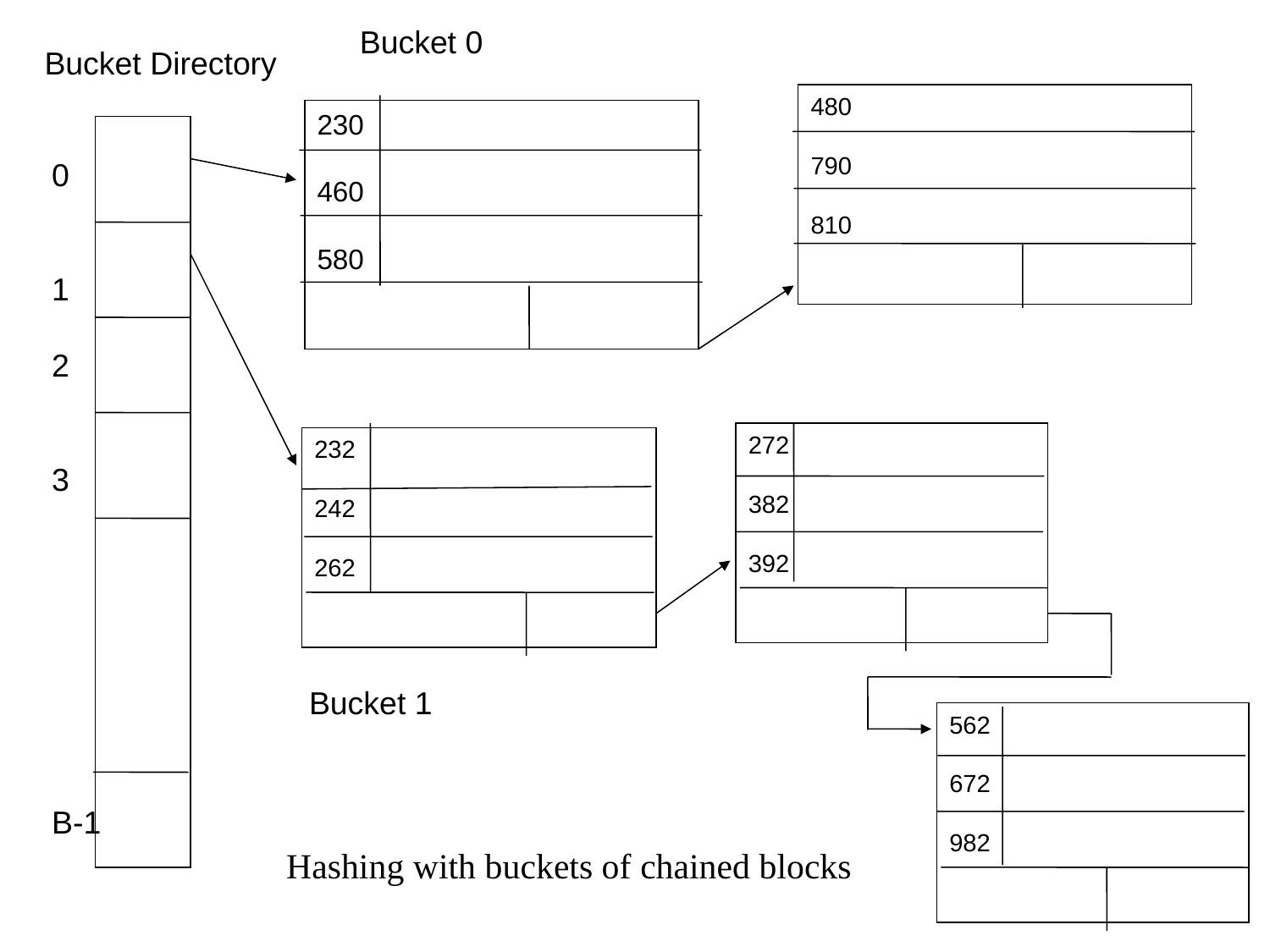

Bucket 0
Bucket Directory
480

790

810

230

460

580

0

1

2

3

B-1

272

382

392

232

242

262

Bucket 1

562

672

982

Hashing with buckets of chained blocks